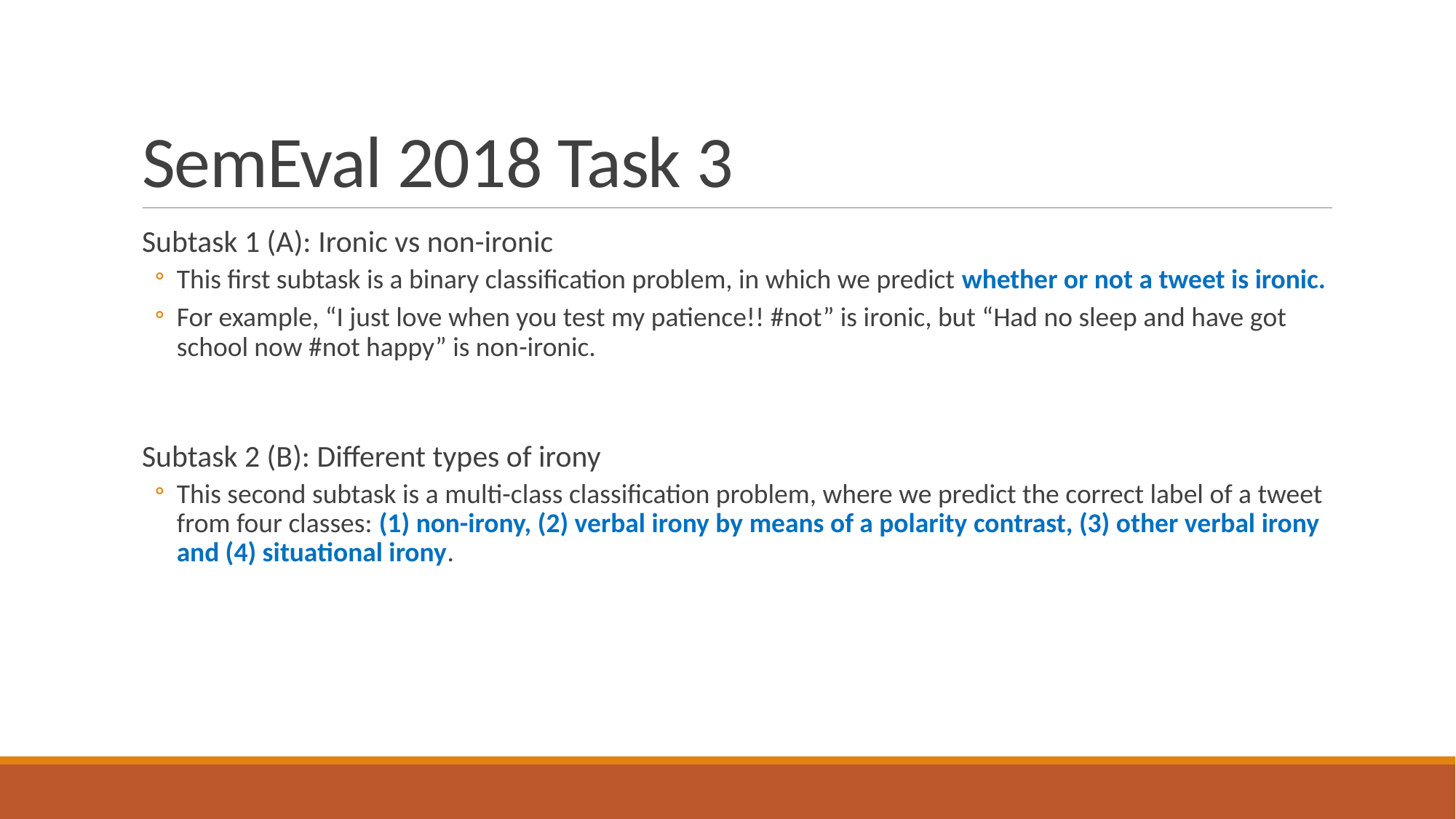

# SemEval 2018 Task 3
Subtask 1 (A): Ironic vs non-ironic
This first subtask is a binary classification problem, in which we predict whether or not a tweet is ironic.
For example, “I just love when you test my patience!! #not” is ironic, but “Had no sleep and have got school now #not happy” is non-ironic.

Subtask 2 (B): Different types of irony
This second subtask is a multi-class classification problem, where we predict the correct label of a tweet from four classes: (1) non-irony, (2) verbal irony by means of a polarity contrast, (3) other verbal irony and (4) situational irony.